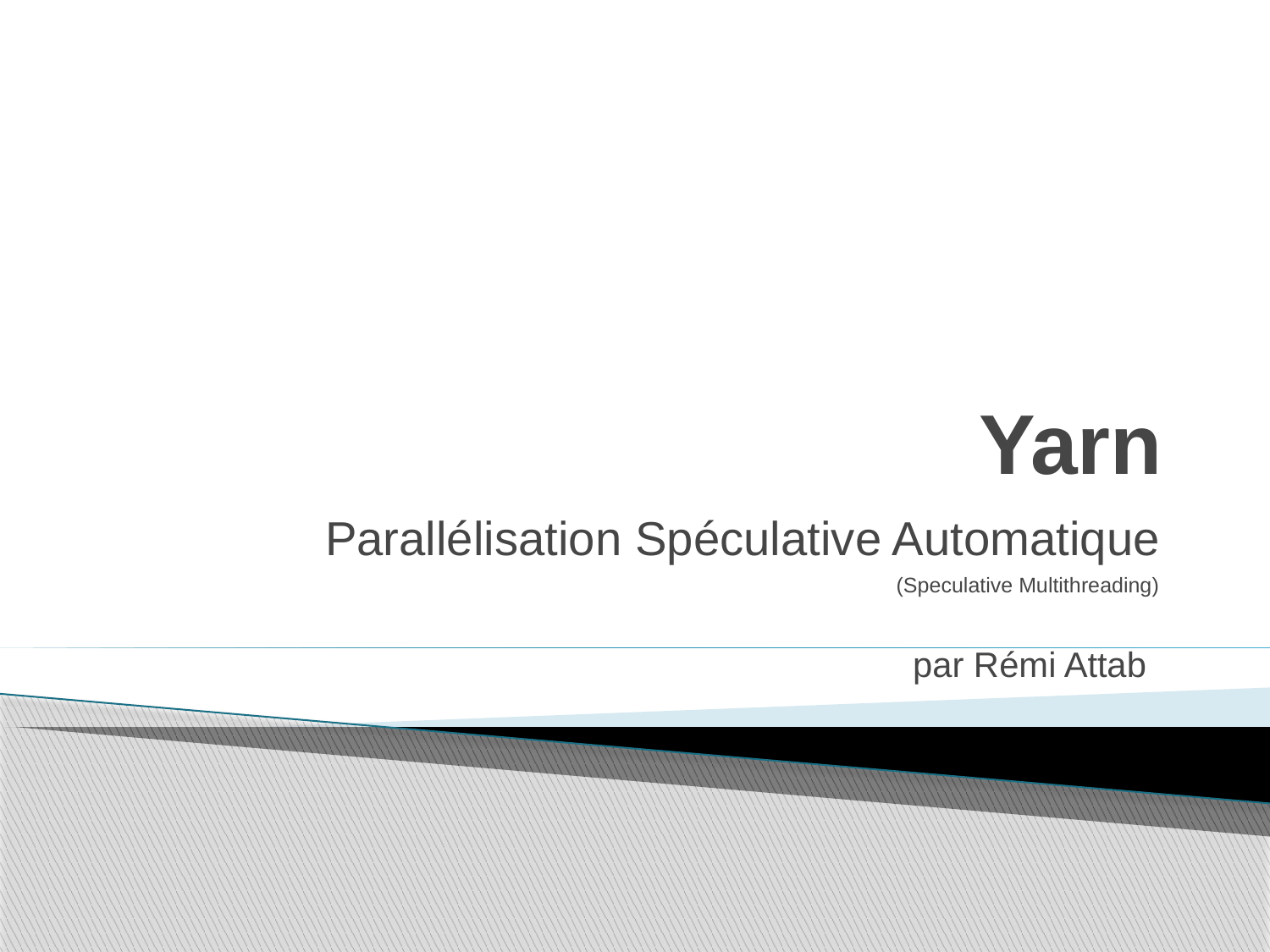

# Yarn
Parallélisation Spéculative Automatique
(Speculative Multithreading)
par Rémi Attab